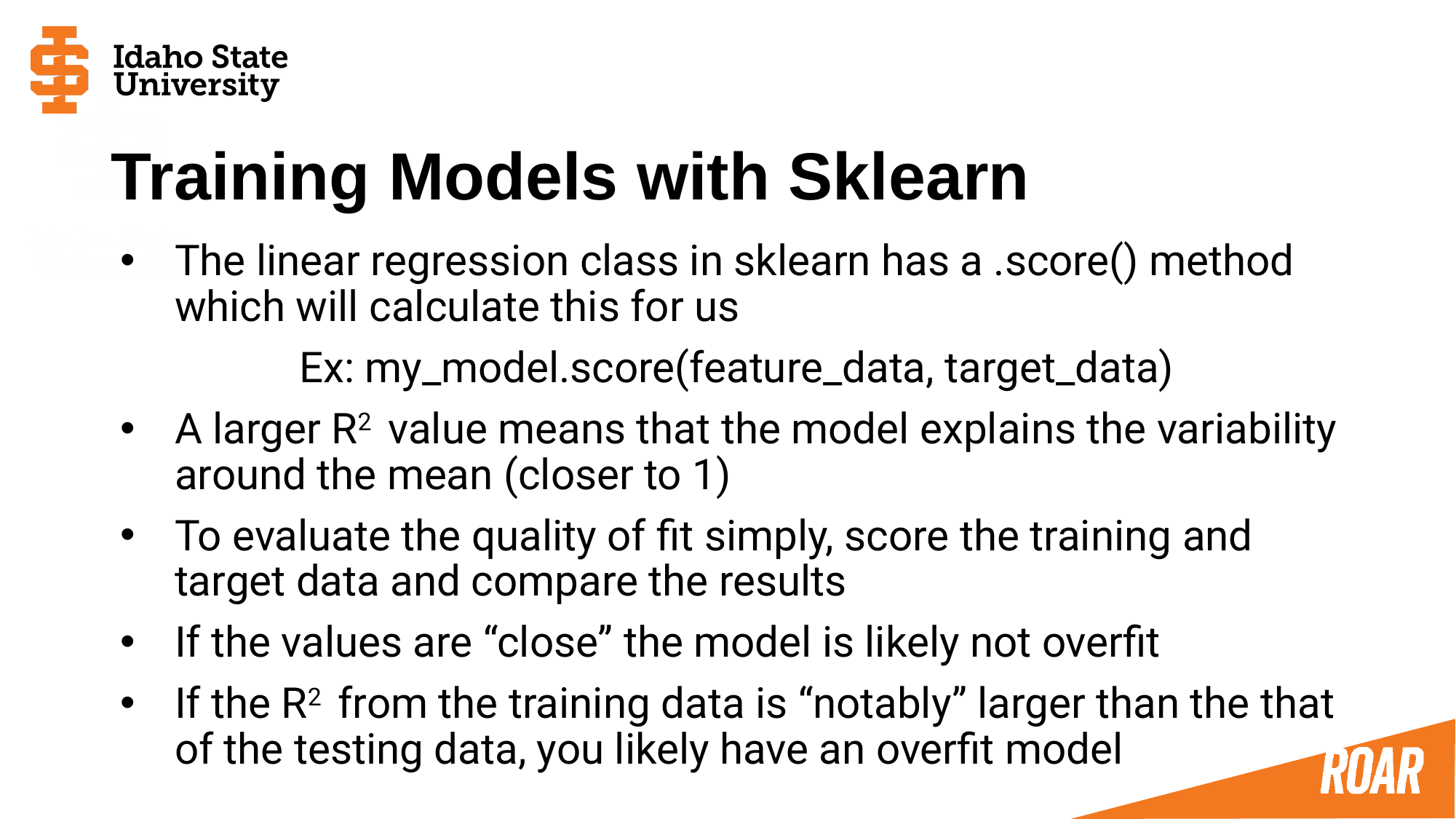

# Training Models with Sklearn
The linear regression class in sklearn has a .score() method which will calculate this for us
Ex: my_model.score(feature_data, target_data)
A larger R2  value means that the model explains the variability around the mean (closer to 1)
To evaluate the quality of fit simply, score the training and target data and compare the results
If the values are “close” the model is likely not overfit
If the R2  from the training data is “notably” larger than the that of the testing data, you likely have an overfit model